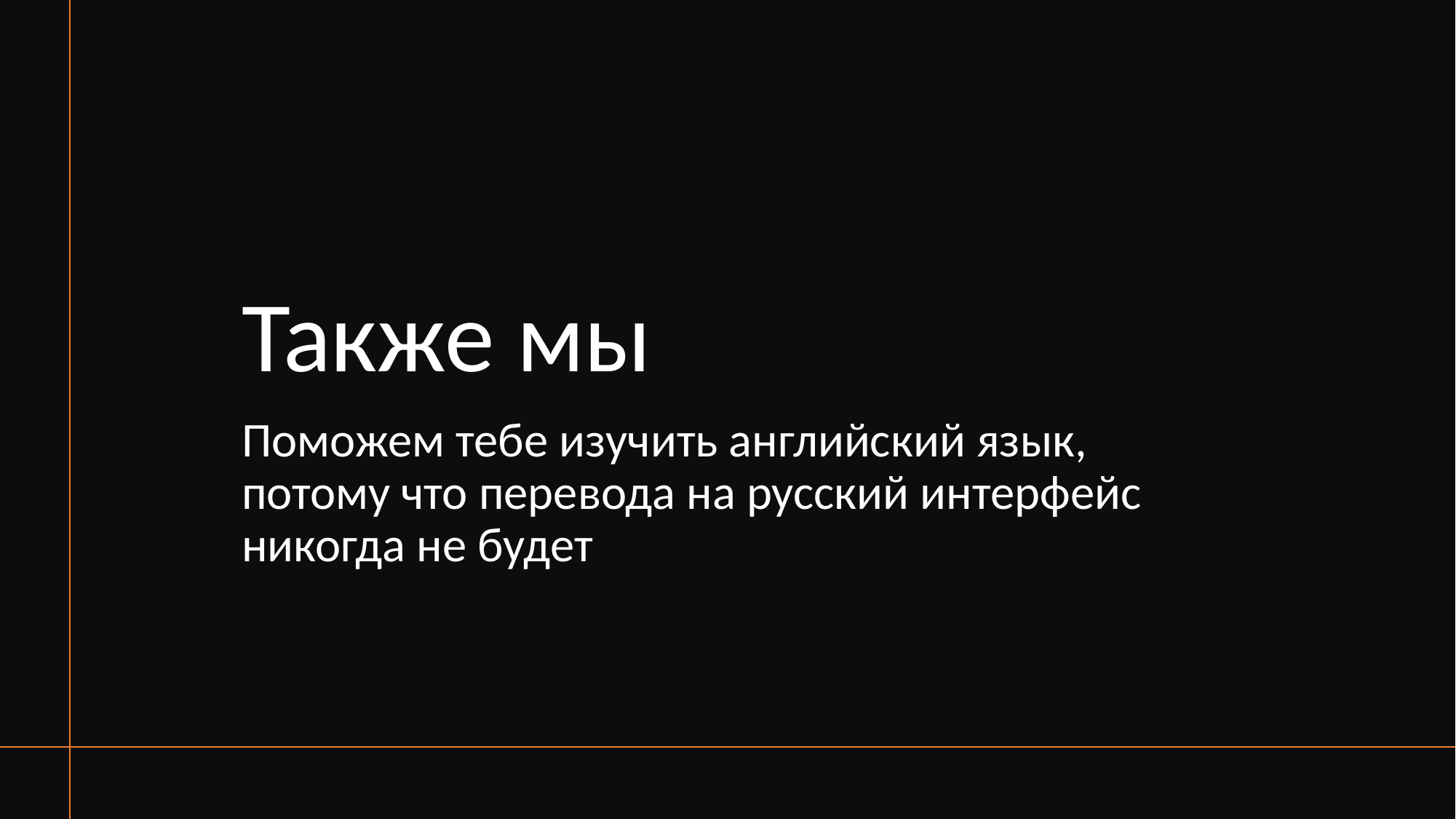

# Также мы
Поможем тебе изучить английский язык, потому что перевода на русский интерфейс никогда не будет